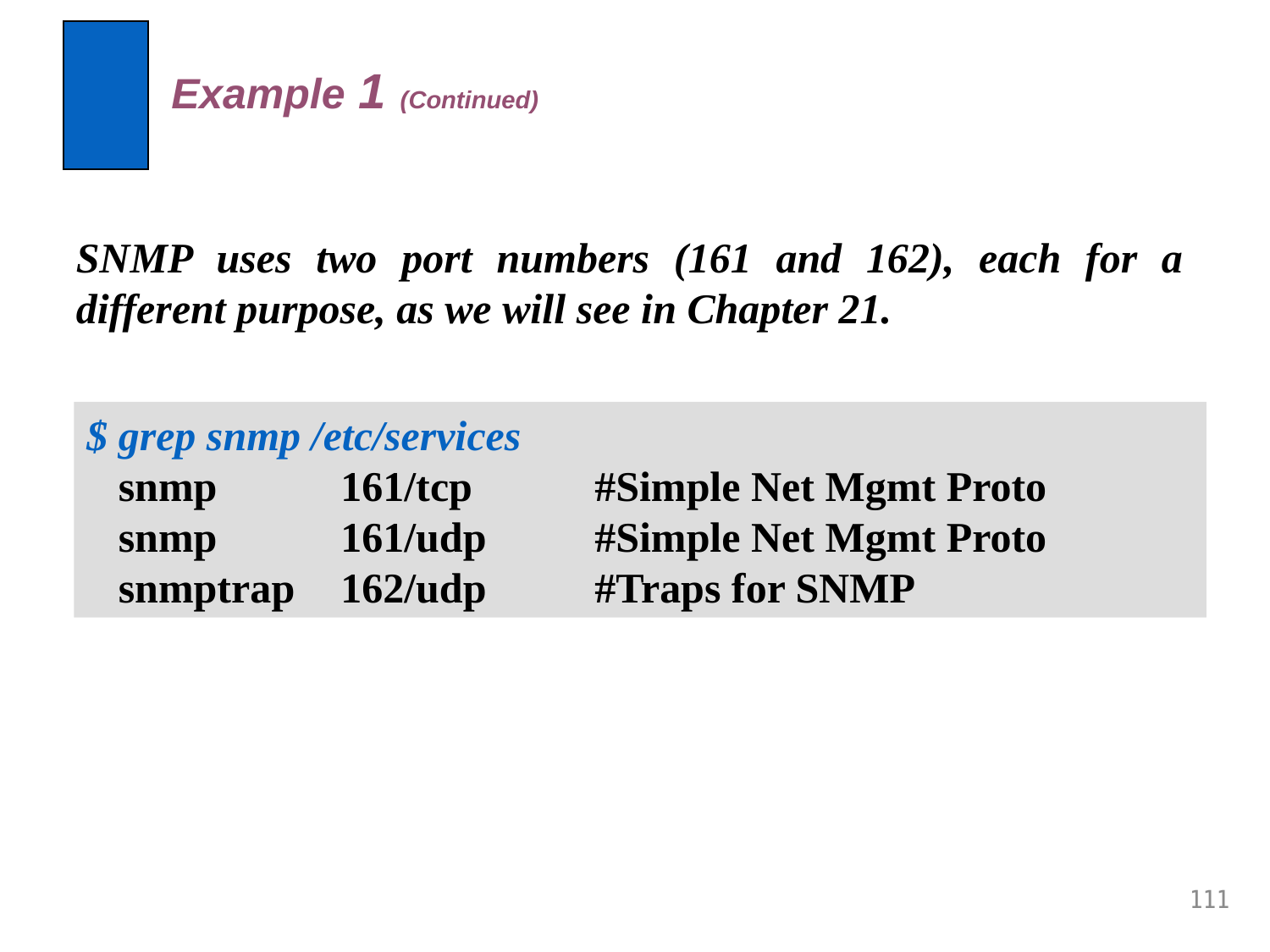

Example 1 (Continued)

SNMP uses two port numbers (161 and 162), each for a different purpose, as we will see in Chapter 21.
$ grep snmp /etc/services
   snmp 	161/tcp 	#Simple Net Mgmt Proto
   snmp 	161/udp 	#Simple Net Mgmt Proto
   snmptrap 	162/udp 	#Traps for SNMP
111